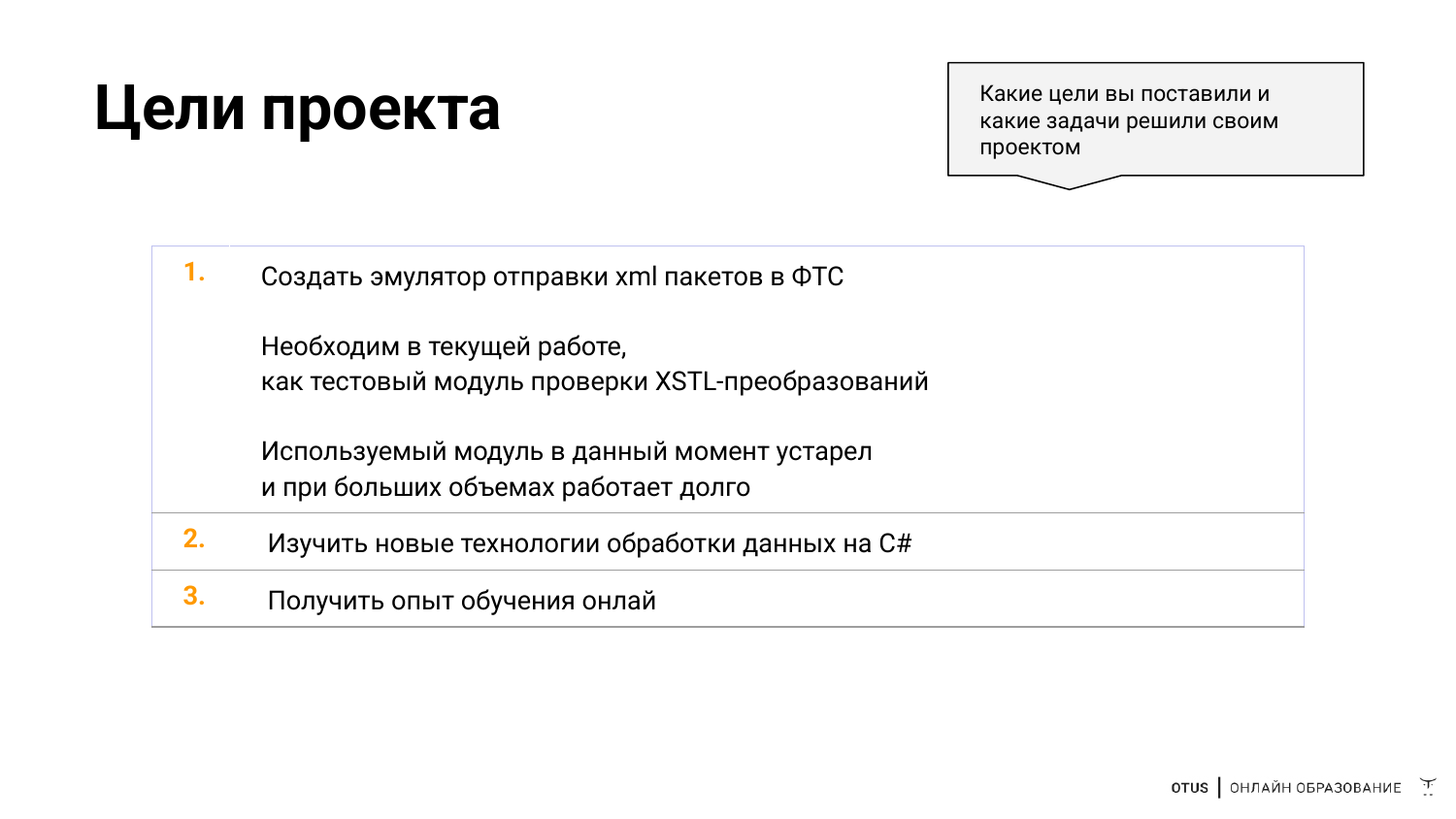

# Цели проекта
Какие цели вы поставили и какие задачи решили своим проектом
| 1. | Создать эмулятор отправки xml пакетов в ФТС Необходим в текущей работе, как тестовый модуль проверки XSTL-преобразований Используемый модуль в данный момент устарел и при больших объемах работает долго |
| --- | --- |
| 2. | Изучить новые технологии обработки данных на C# |
| 3. | Получить опыт обучения онлай |